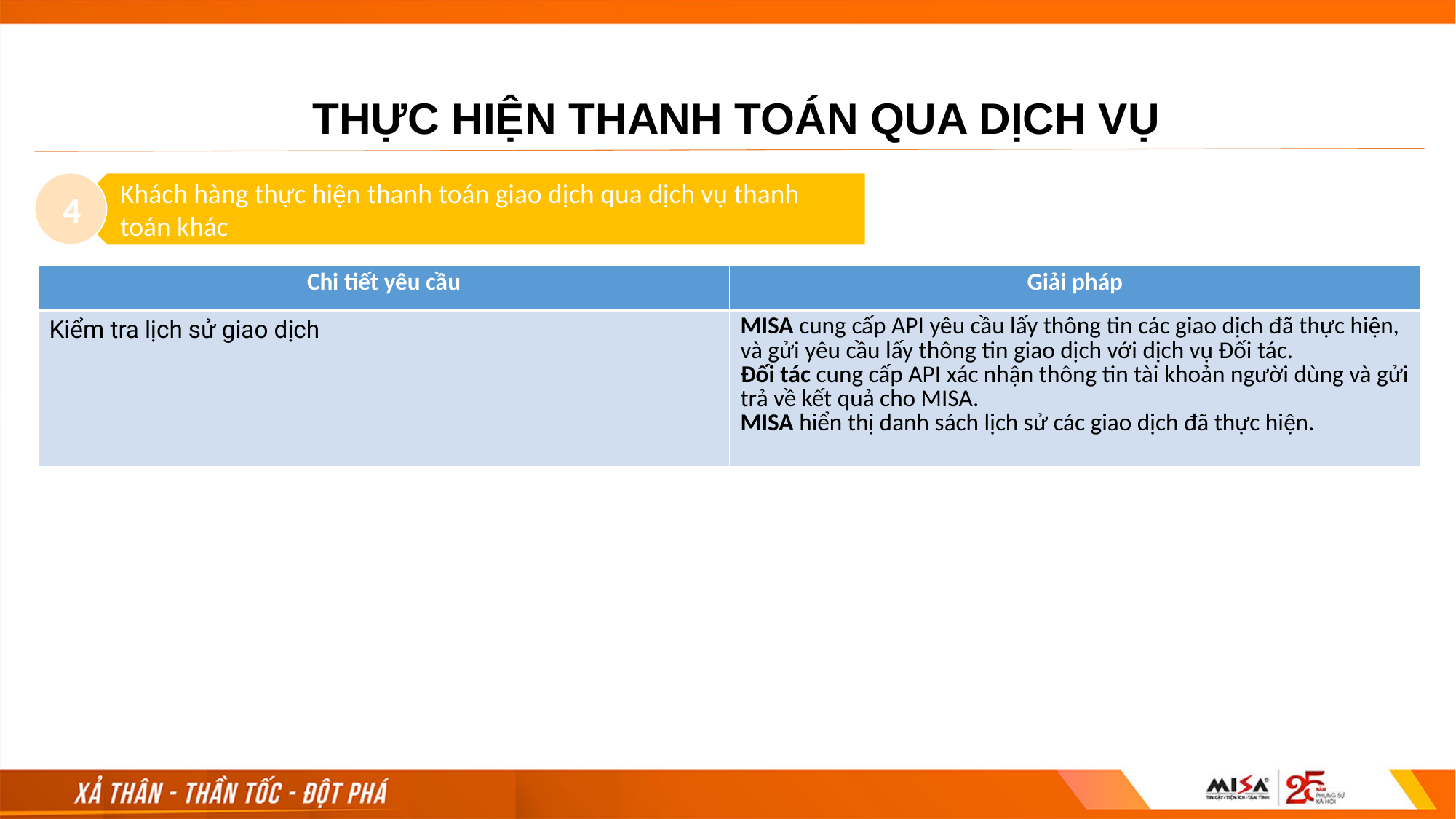

THỰC HIỆN THANH TOÁN QUA DỊCH VỤ

Khách hàng thực hiện thanh toán giao dịch qua dịch vụ thanh toán khác
4
| Chi tiết yêu cầu | Giải pháp |
| --- | --- |
| Kiểm tra lịch sử giao dịch | MISA cung cấp API yêu cầu lấy thông tin các giao dịch đã thực hiện, và gửi yêu cầu lấy thông tin giao dịch với dịch vụ Đối tác. Đối tác cung cấp API xác nhận thông tin tài khoản người dùng và gửi trả về kết quả cho MISA. MISA hiển thị danh sách lịch sử các giao dịch đã thực hiện. |